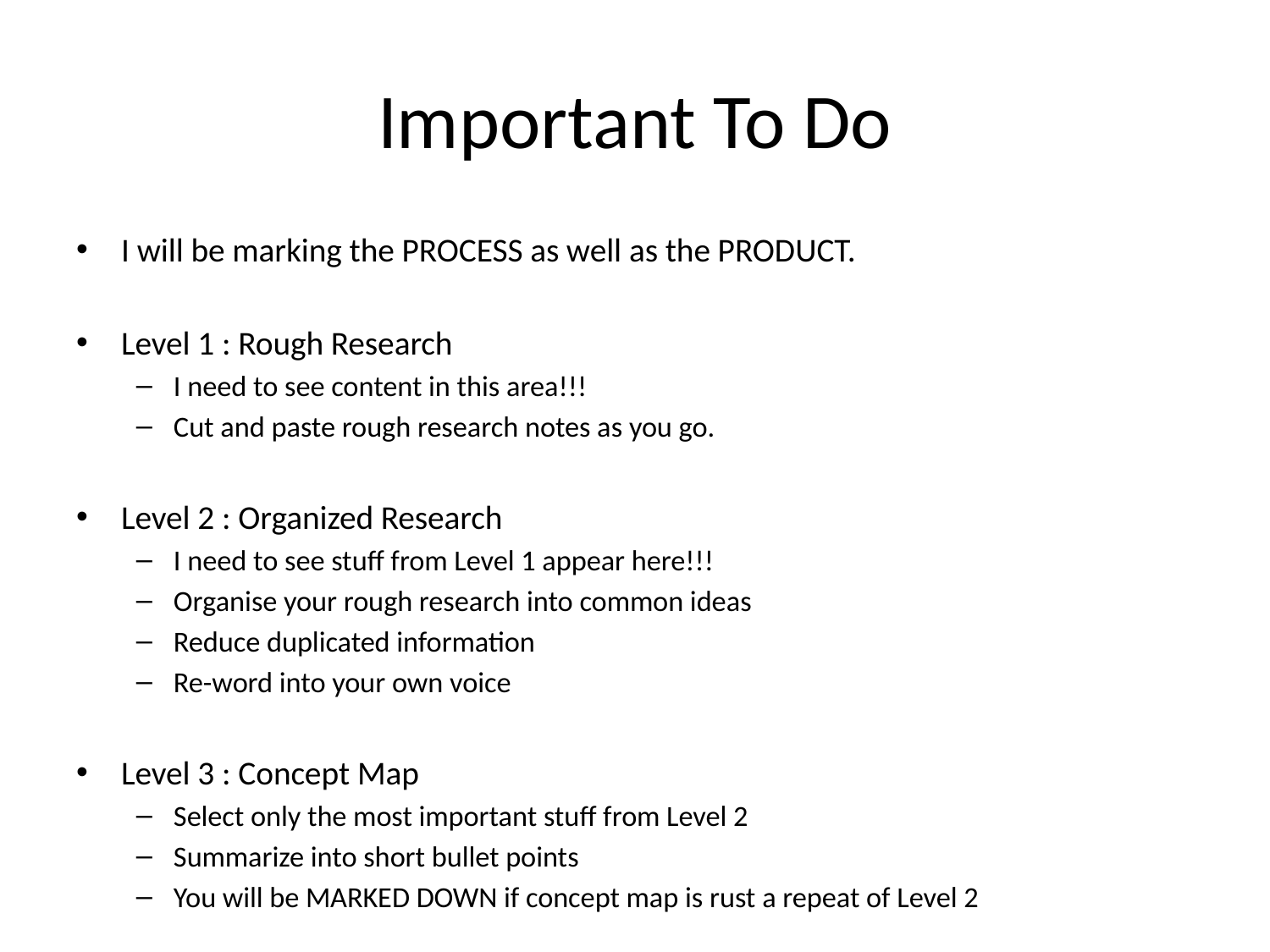

# Important To Do
I will be marking the PROCESS as well as the PRODUCT.

Level 1 : Rough Research
I need to see content in this area!!!
Cut and paste rough research notes as you go.

Level 2 : Organized Research
I need to see stuff from Level 1 appear here!!!
Organise your rough research into common ideas
Reduce duplicated information
Re-word into your own voice

Level 3 : Concept Map
Select only the most important stuff from Level 2
Summarize into short bullet points
You will be MARKED DOWN if concept map is rust a repeat of Level 2